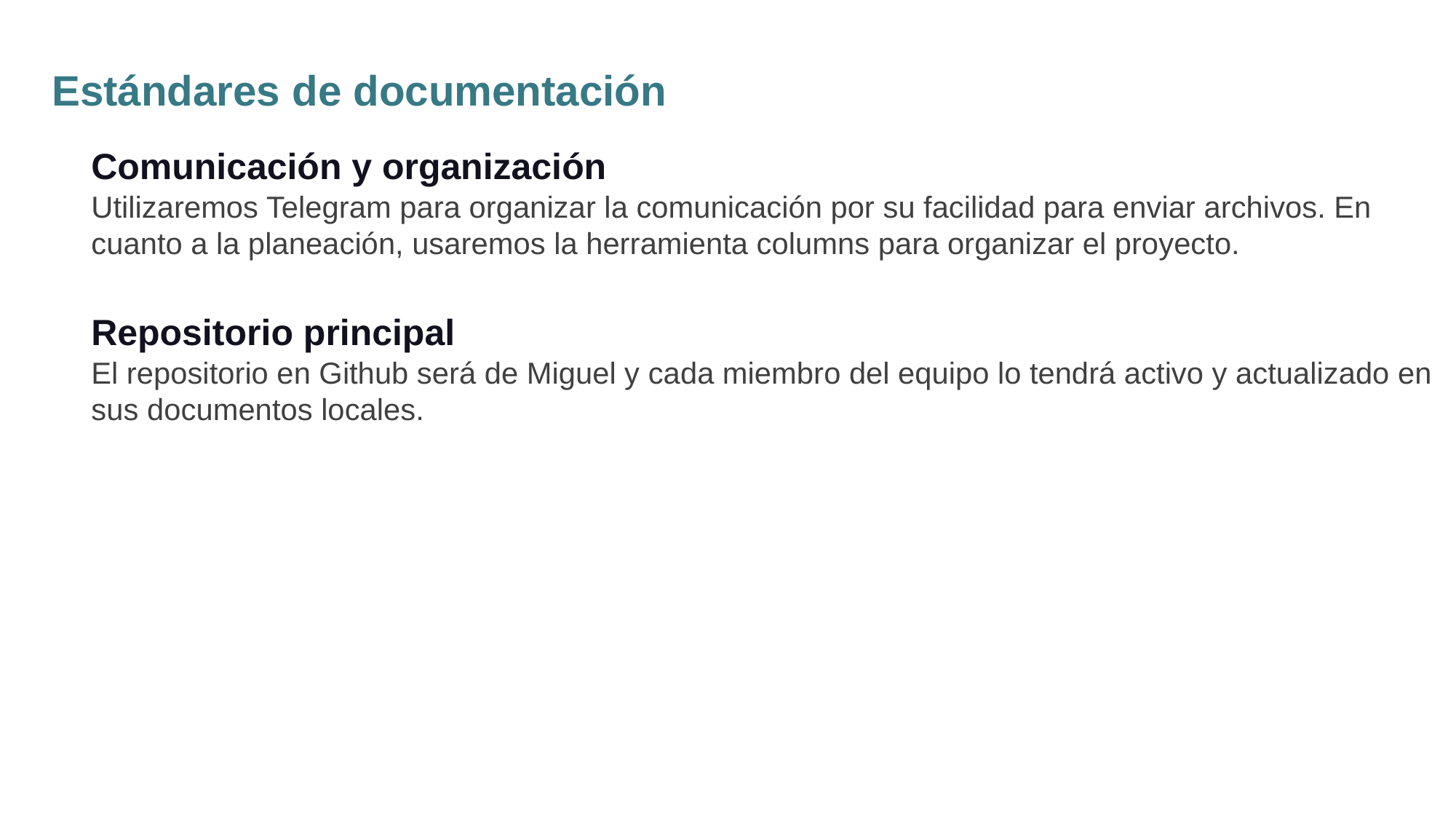

Estándares de documentación
Comunicación y organización
Utilizaremos Telegram para organizar la comunicación por su facilidad para enviar archivos. En cuanto a la planeación, usaremos la herramienta columns para organizar el proyecto.
Repositorio principal
El repositorio en Github será de Miguel y cada miembro del equipo lo tendrá activo y actualizado en sus documentos locales.